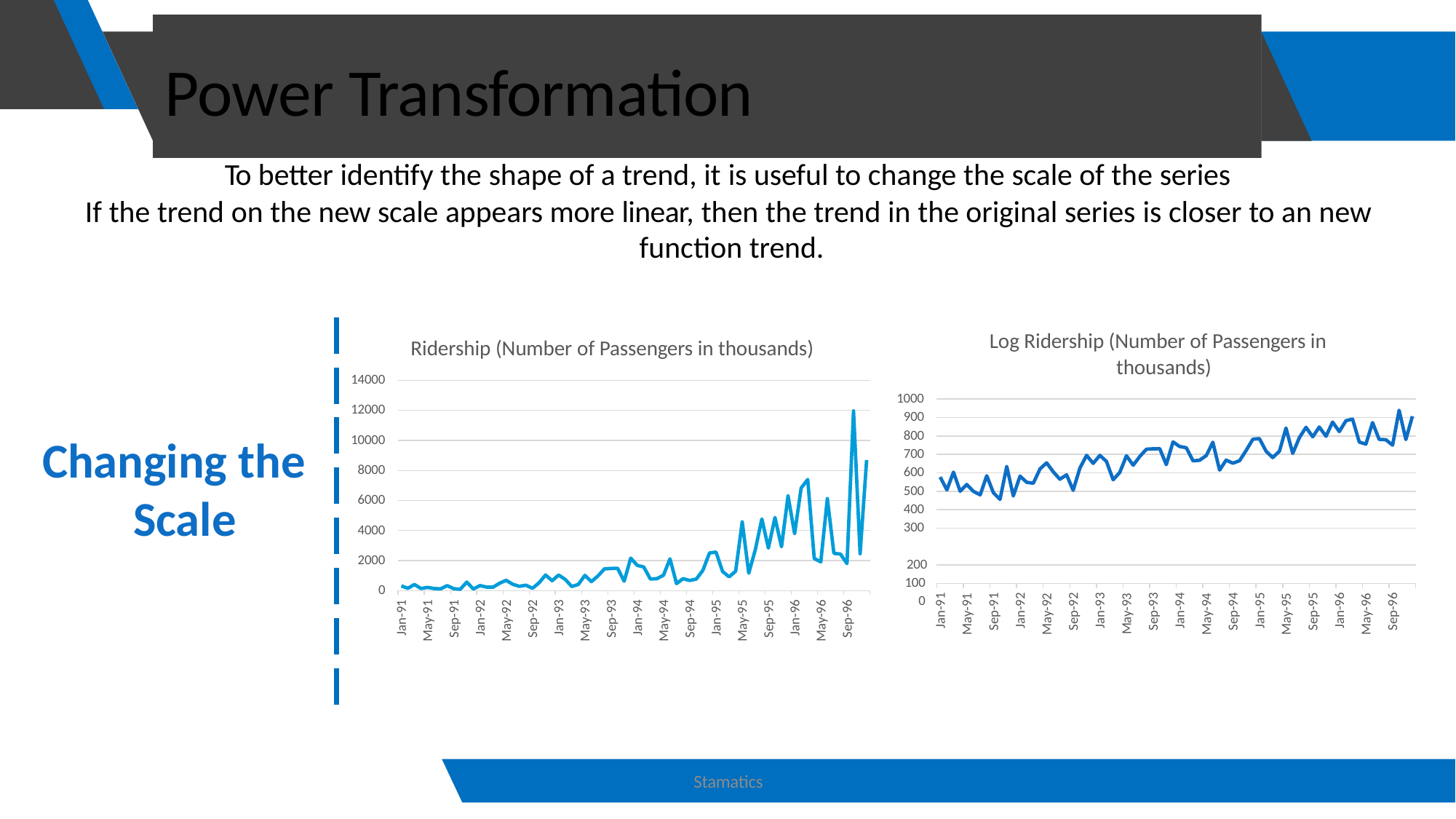

# Power Transformation

To better identify the shape of a trend, it is useful to change the scale of the series
If the trend on the new scale appears more linear, then the trend in the original series is closer to an new  function trend.

Log Ridership (Number of Passengers in  thousands)
Ridership (Number of Passengers in thousands)
14000

1000
900
800
700
600
500
400
300 	 200
100
0
12000

Changing the  Scale
10000
8000
6000

4000

2000

0

May-93
Jan-91
Jan-92
Jan-93
Jan-94
Jan-95
Jan-96
May-91
May-92
May-94
May-95
May-96
Sep-91
Sep-92
Sep-93
Sep-94
Sep-95
Sep-96
May-91
May-92
May-93
Sep-93
May-94
May-95
May-96
Sep-96
Jan-91
Jan-92
Jan-93
Jan-94
Jan-95
Jan-96
Sep-91
Sep-92
Sep-94
Sep-95
Stamatics